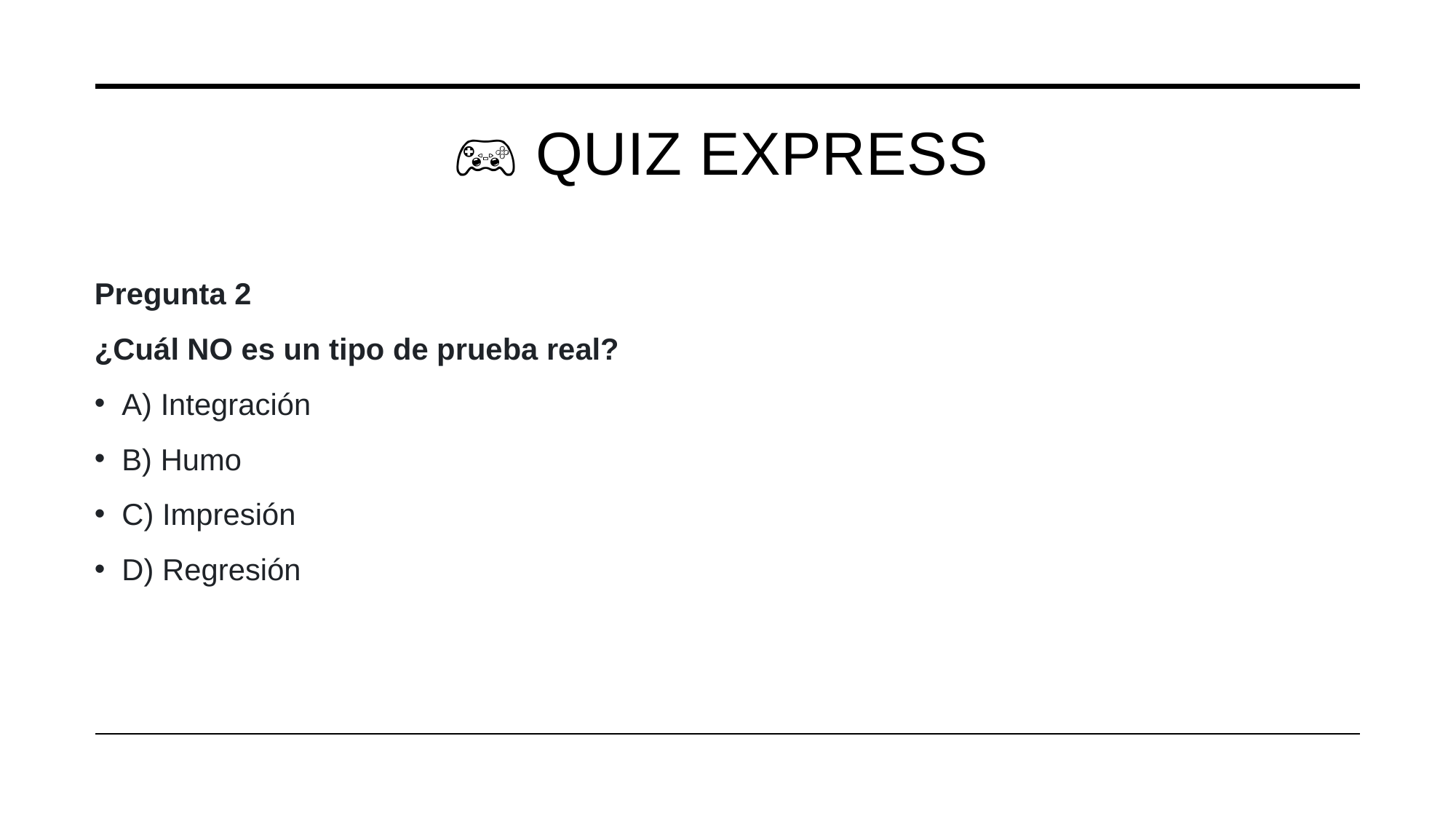

# 🎮 Quiz Express
Pregunta 2
¿Cuál NO es un tipo de prueba real?
A) Integración
B) Humo
C) Impresión
D) Regresión